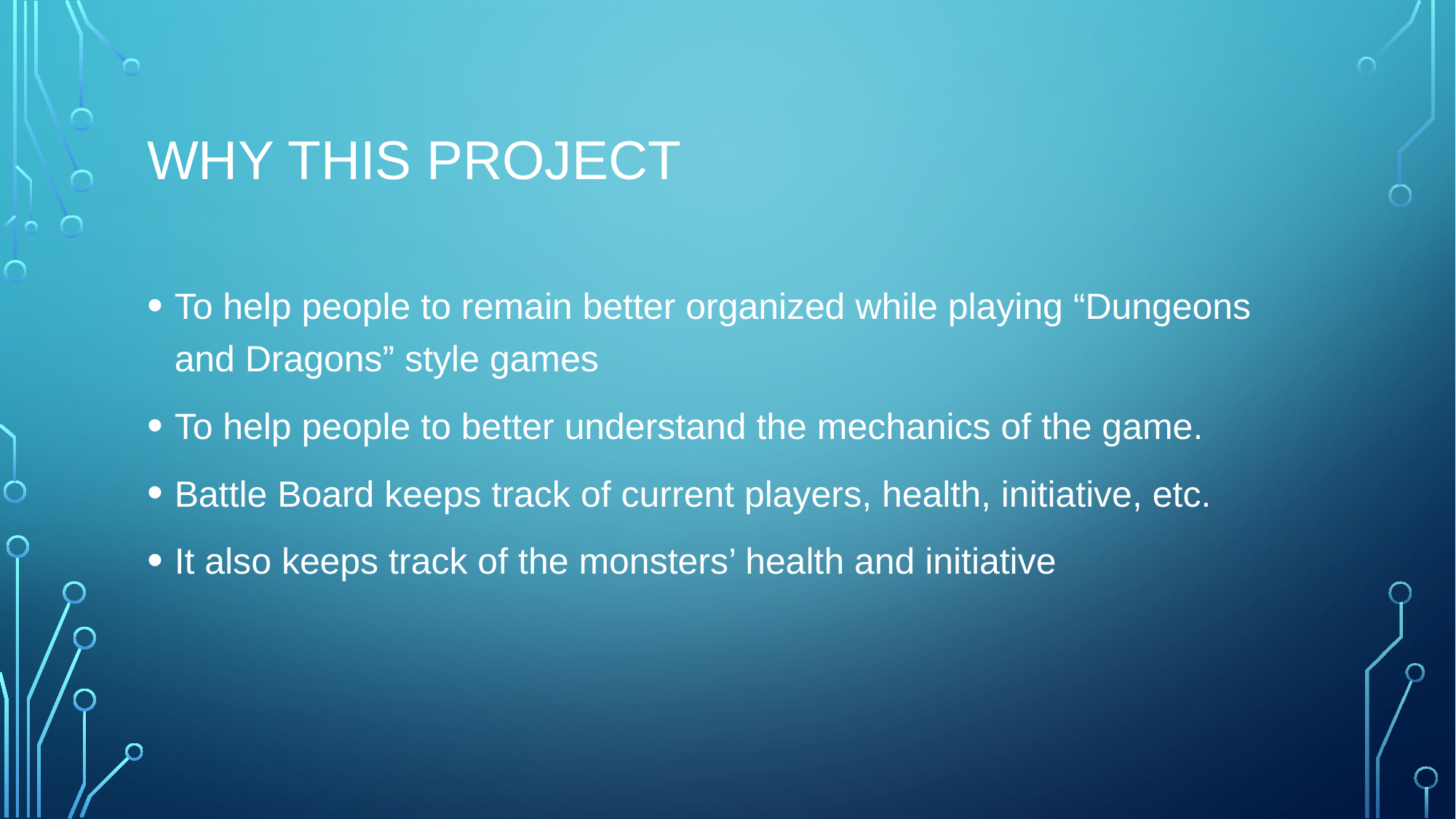

# Why this project
To help people to remain better organized while playing “Dungeons and Dragons” style games
To help people to better understand the mechanics of the game.
Battle Board keeps track of current players, health, initiative, etc.
It also keeps track of the monsters’ health and initiative